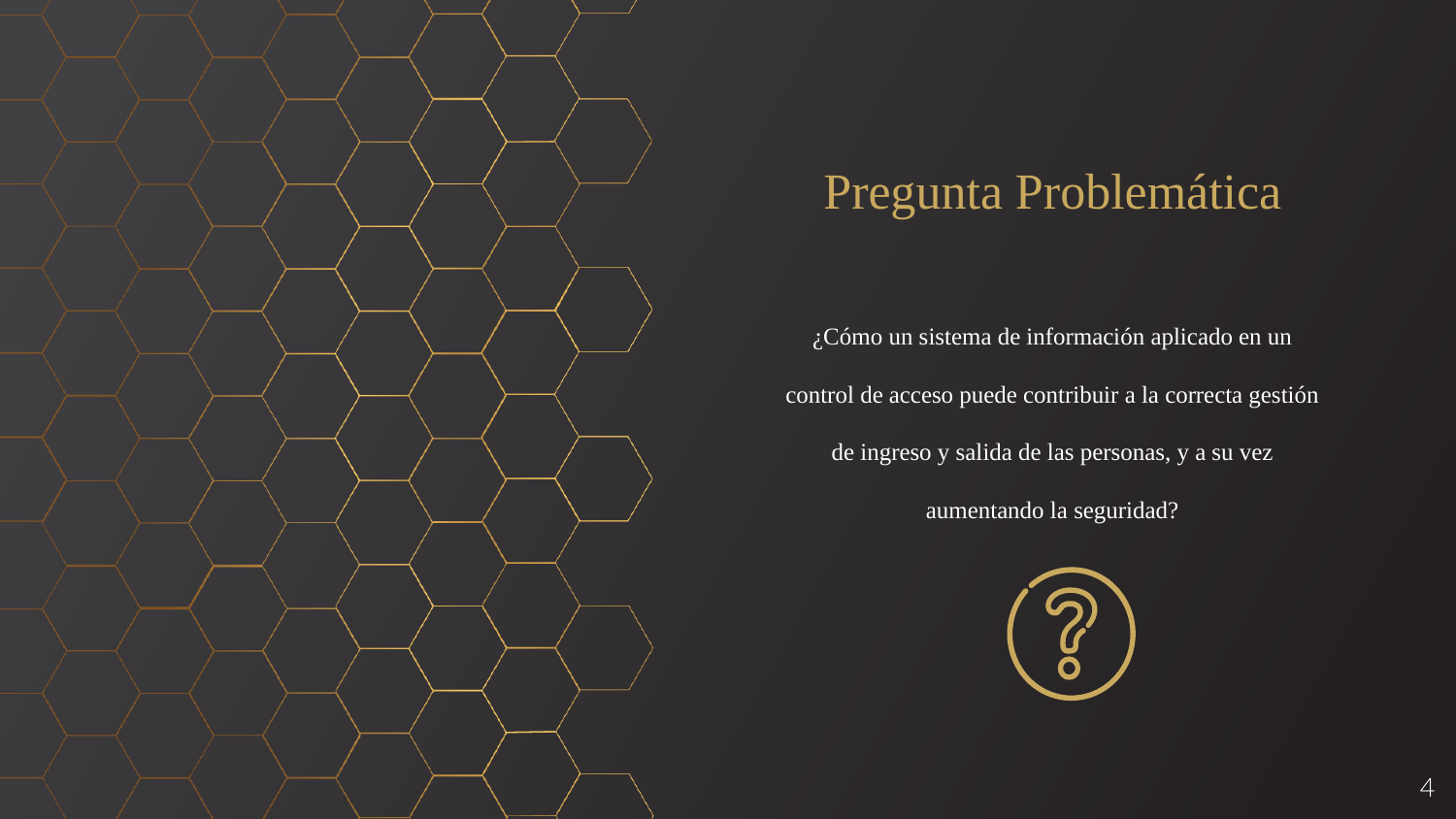

# Pregunta Problemática
¿Cómo un sistema de información aplicado en un control de acceso puede contribuir a la correcta gestión de ingreso y salida de las personas, y a su vez aumentando la seguridad?

4